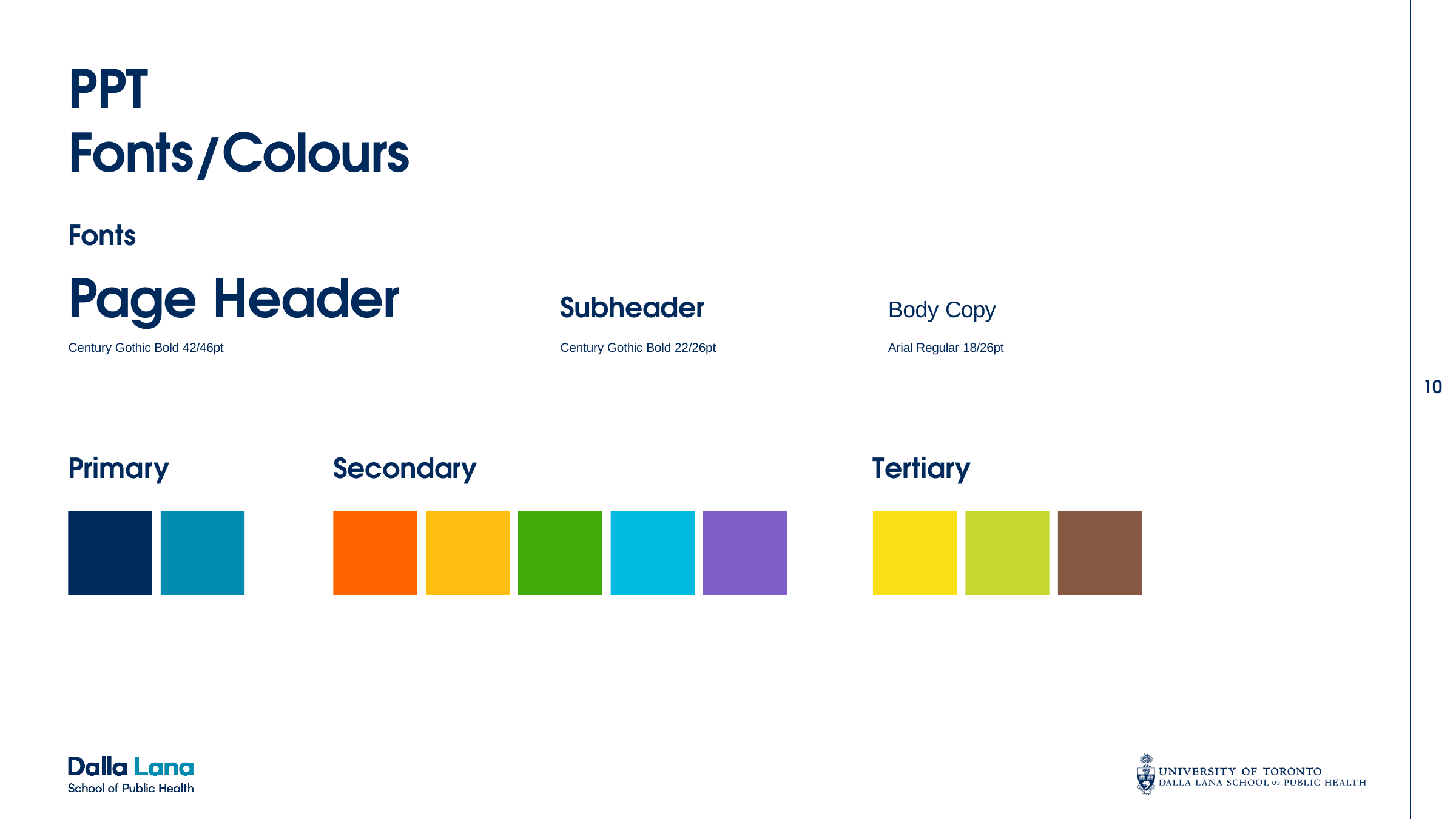

# PPT Fonts/Colours
Fonts
Page Header
Century Gothic Bold 42/46pt
Subheader
Century Gothic Bold 22/26pt
Body Copy
Arial Regular 18/26pt
10

Primary
Secondary
Tertiary